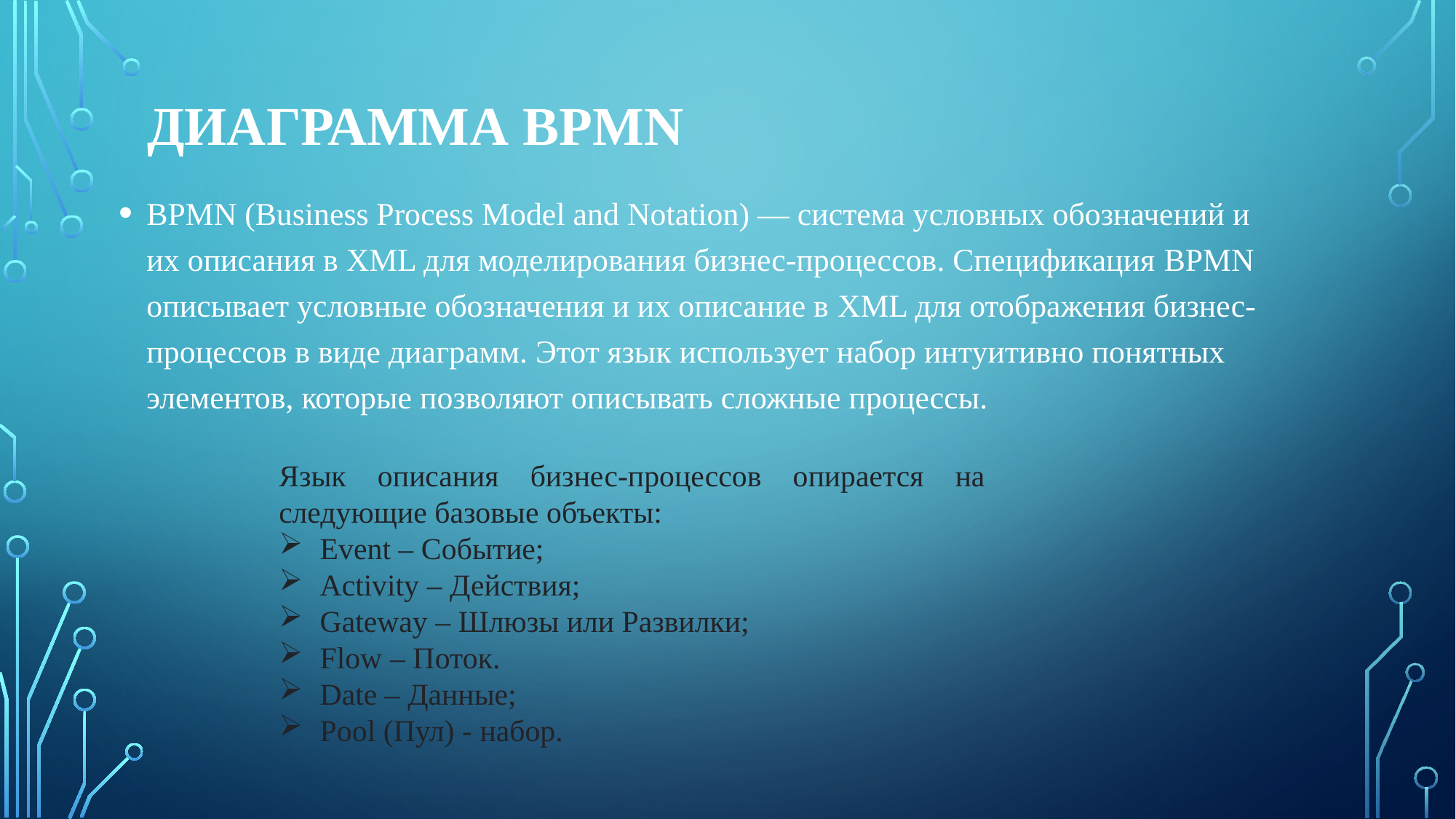

# Диаграмма bpmn
BPMN (Business Process Model and Notation) — система условных обозначений и их описания в XML для моделирования бизнес-процессов. Спецификация BPMN описывает условные обозначения и их описание в XML для отображения бизнес-процессов в виде диаграмм. Этот язык использует набор интуитивно понятных элементов, которые позволяют описывать сложные процессы.

Язык описания бизнес-процессов опирается на следующие базовые объекты:
Event – Событие;
Activity – Действия;
Gateway – Шлюзы или Развилки;
Flow – Поток.
Date – Данные;
Pool (Пул) - набор.